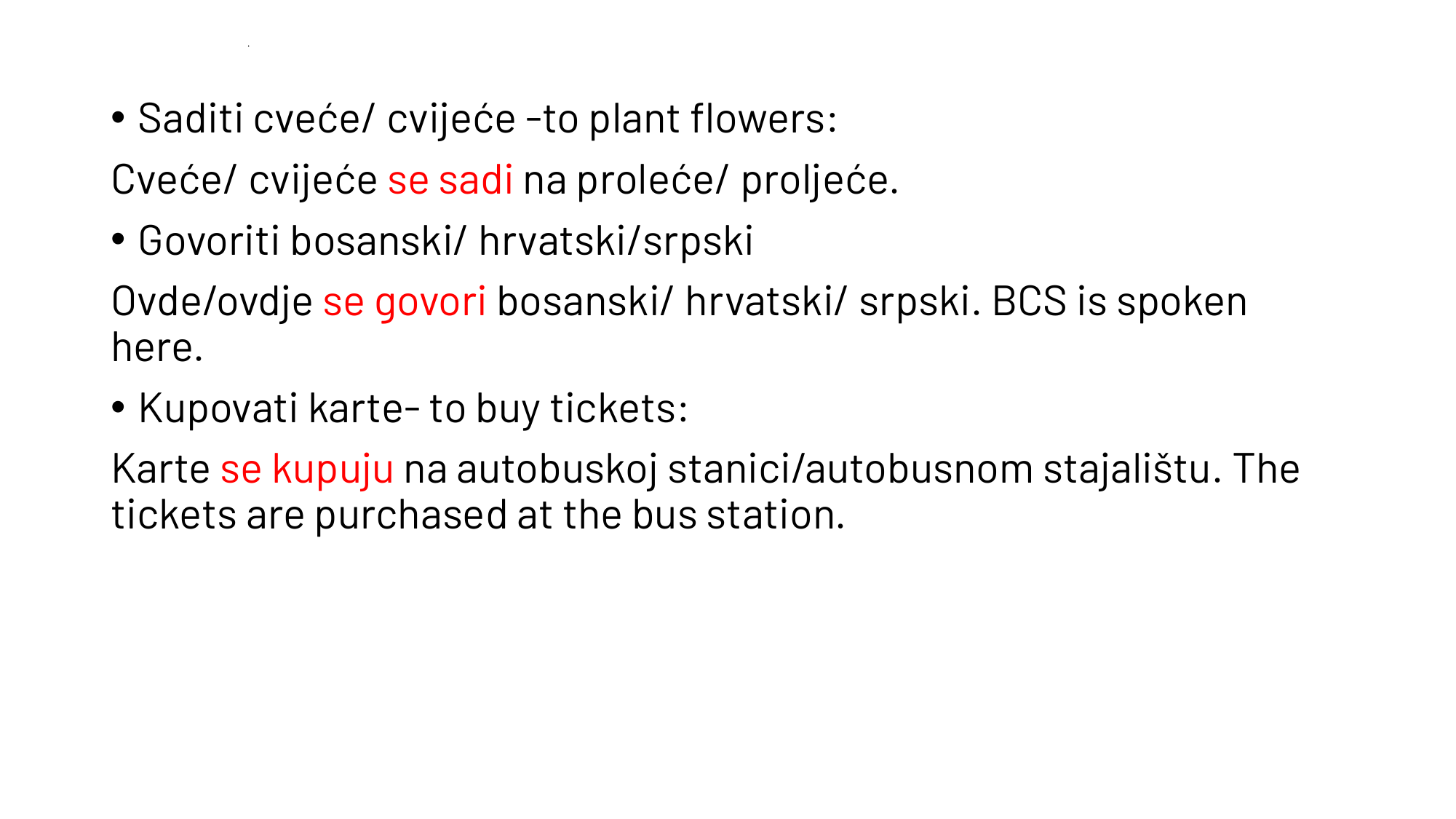

# .
Saditi cveće/ cvijeće -to plant flowers:
Cveće/ cvijeće se sadi na proleće/ proljeće.
Govoriti bosanski/ hrvatski/srpski
Ovde/ovdje se govori bosanski/ hrvatski/ srpski. BCS is spoken here.
Kupovati karte- to buy tickets:
Karte se kupuju na autobuskoj stanici/autobusnom stajalištu. The tickets are purchased at the bus station.